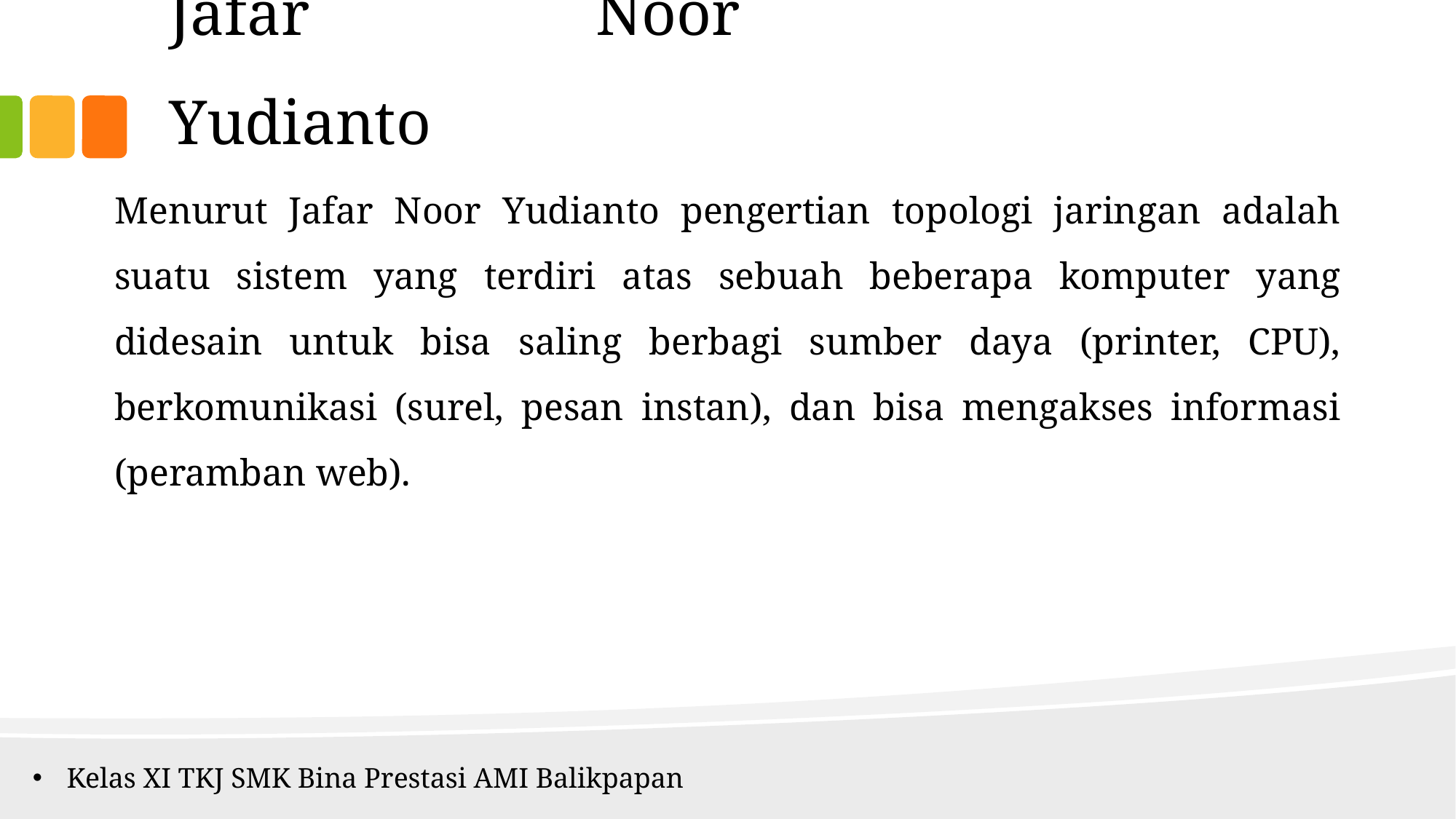

Jafar Noor Yudianto

# Menurut Jafar Noor Yudianto pengertian topologi jaringan adalah suatu sistem yang terdiri atas sebuah beberapa komputer yang didesain untuk bisa saling berbagi sumber daya (printer, CPU), berkomunikasi (surel, pesan instan), dan bisa mengakses informasi (peramban web).
Kelas XI TKJ SMK Bina Prestasi AMI Balikpapan